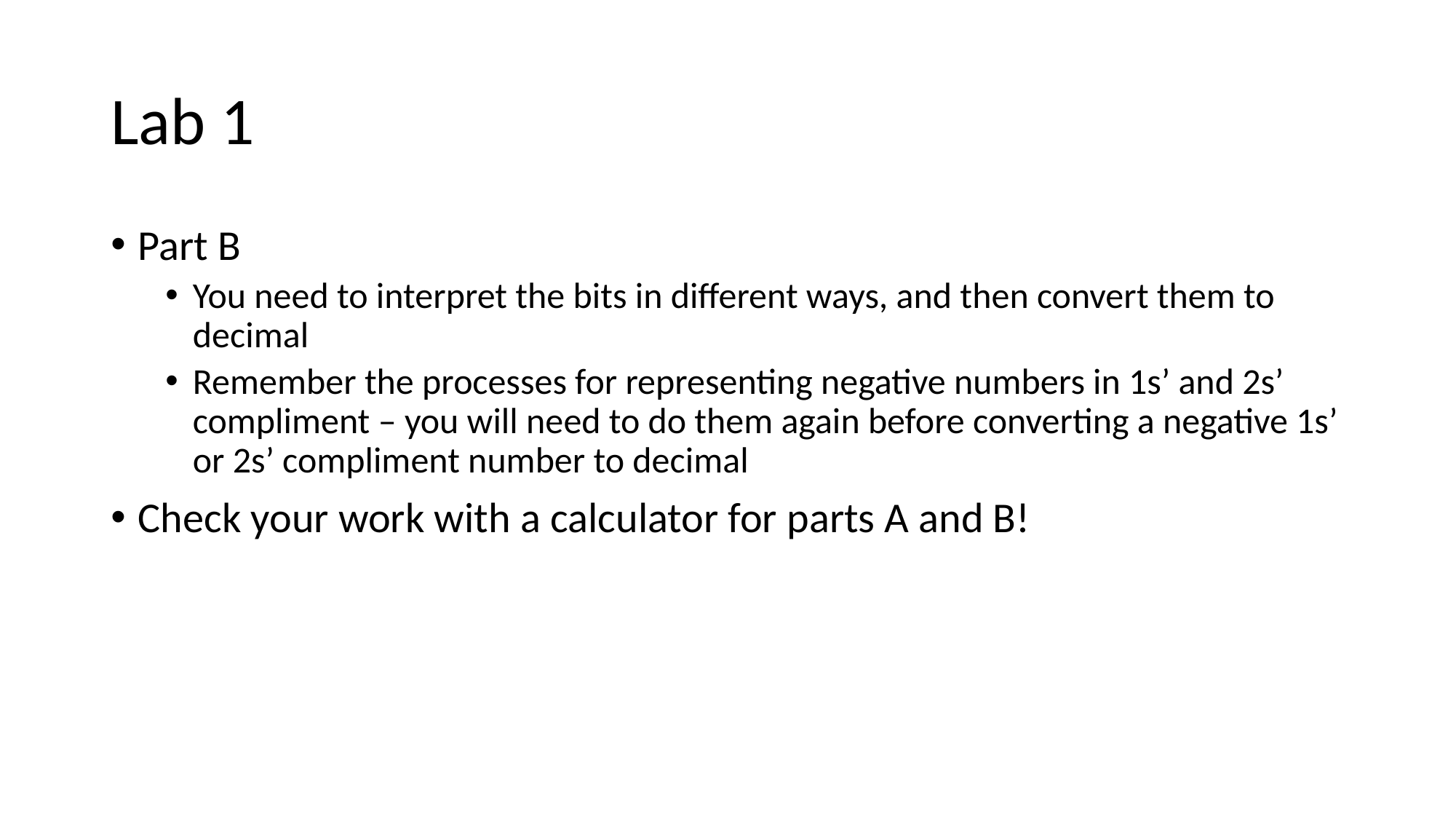

# Lab 1
Part B
You need to interpret the bits in different ways, and then convert them to decimal
Remember the processes for representing negative numbers in 1s’ and 2s’ compliment – you will need to do them again before converting a negative 1s’ or 2s’ compliment number to decimal
Check your work with a calculator for parts A and B!